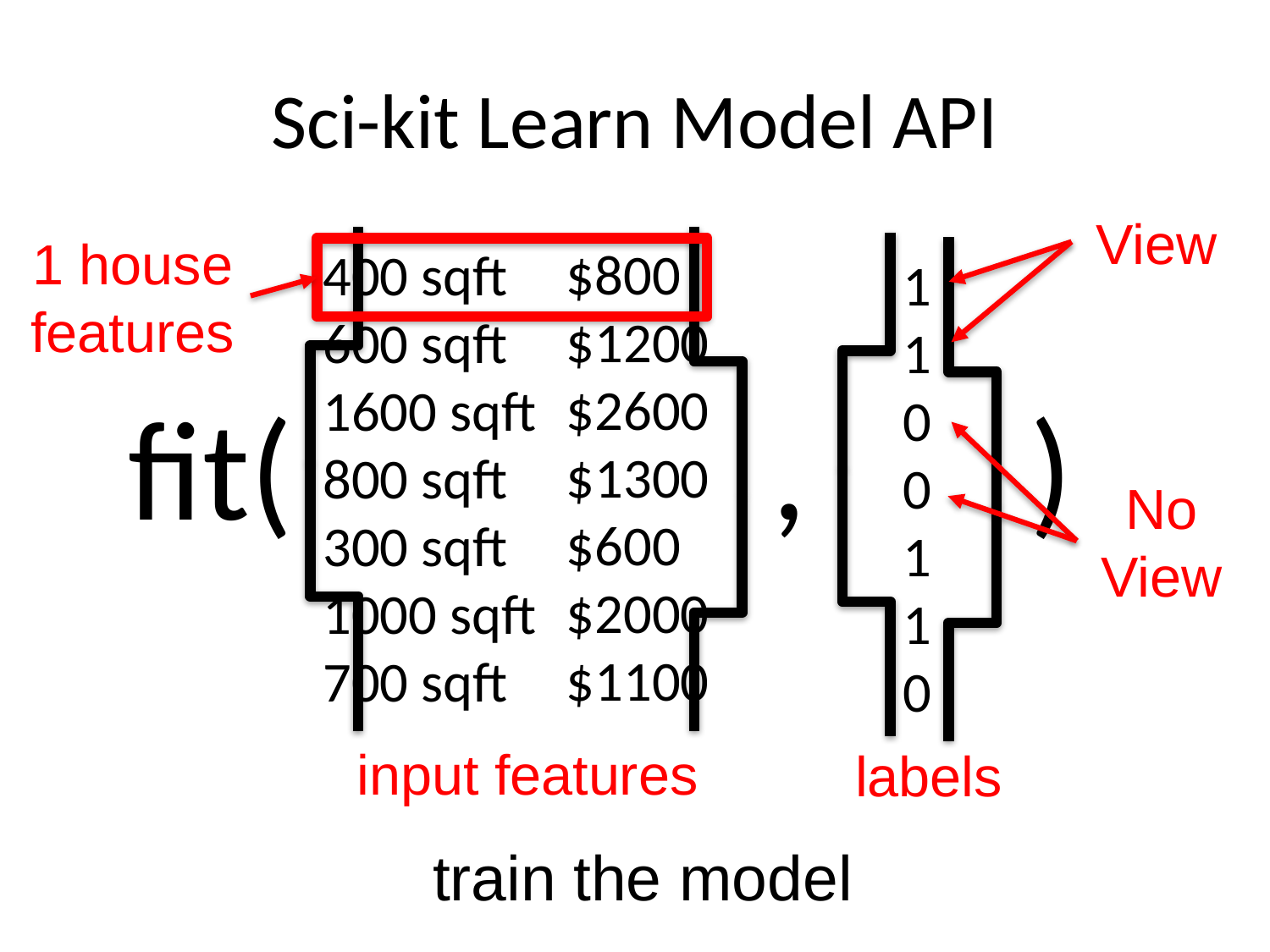

# Sci-kit Learn Model API
View
1 house features

$800
$1200
$2600
$1300
$600
$2000
$1100
400 sqft
600 sqft
1600 sqft
800 sqft
300 sqft
1000 sqft
700 sqft
1
1
0
0
1
1
0
fit(               ,       )

No View
input features
labels
train the model